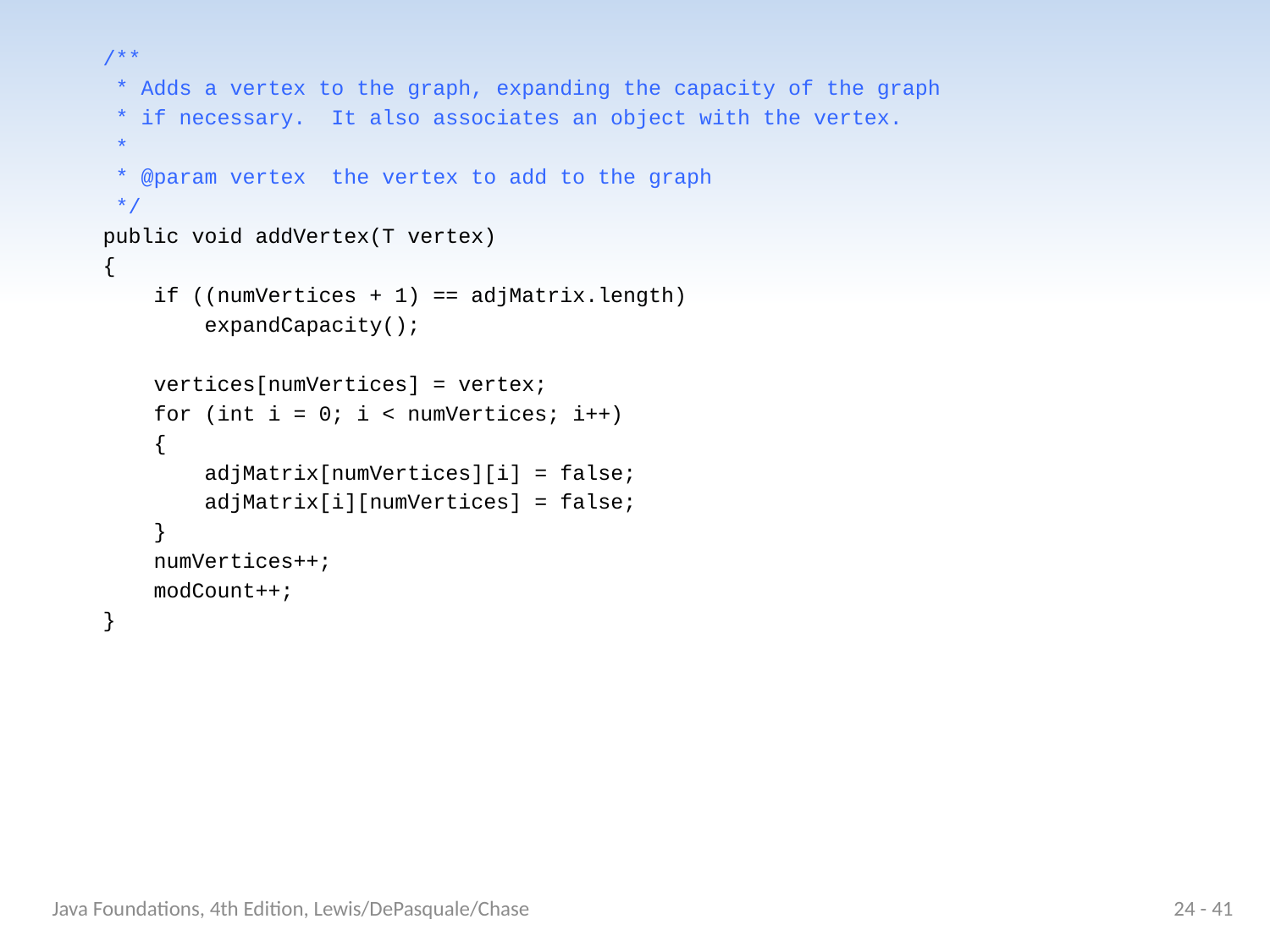

/**
     * Adds a vertex to the graph, expanding the capacity of the graph
     * if necessary.  It also associates an object with the vertex.
     *
     * @param vertex  the vertex to add to the graph
     */
    public void addVertex(T vertex)
    {
        if ((numVertices + 1) == adjMatrix.length)
            expandCapacity();

        vertices[numVertices] = vertex;
        for (int i = 0; i < numVertices; i++)
        {
            adjMatrix[numVertices][i] = false;
            adjMatrix[i][numVertices] = false;
        }
        numVertices++;
        modCount++;
    }

Java Foundations, 4th Edition, Lewis/DePasquale/Chase
24 - 41